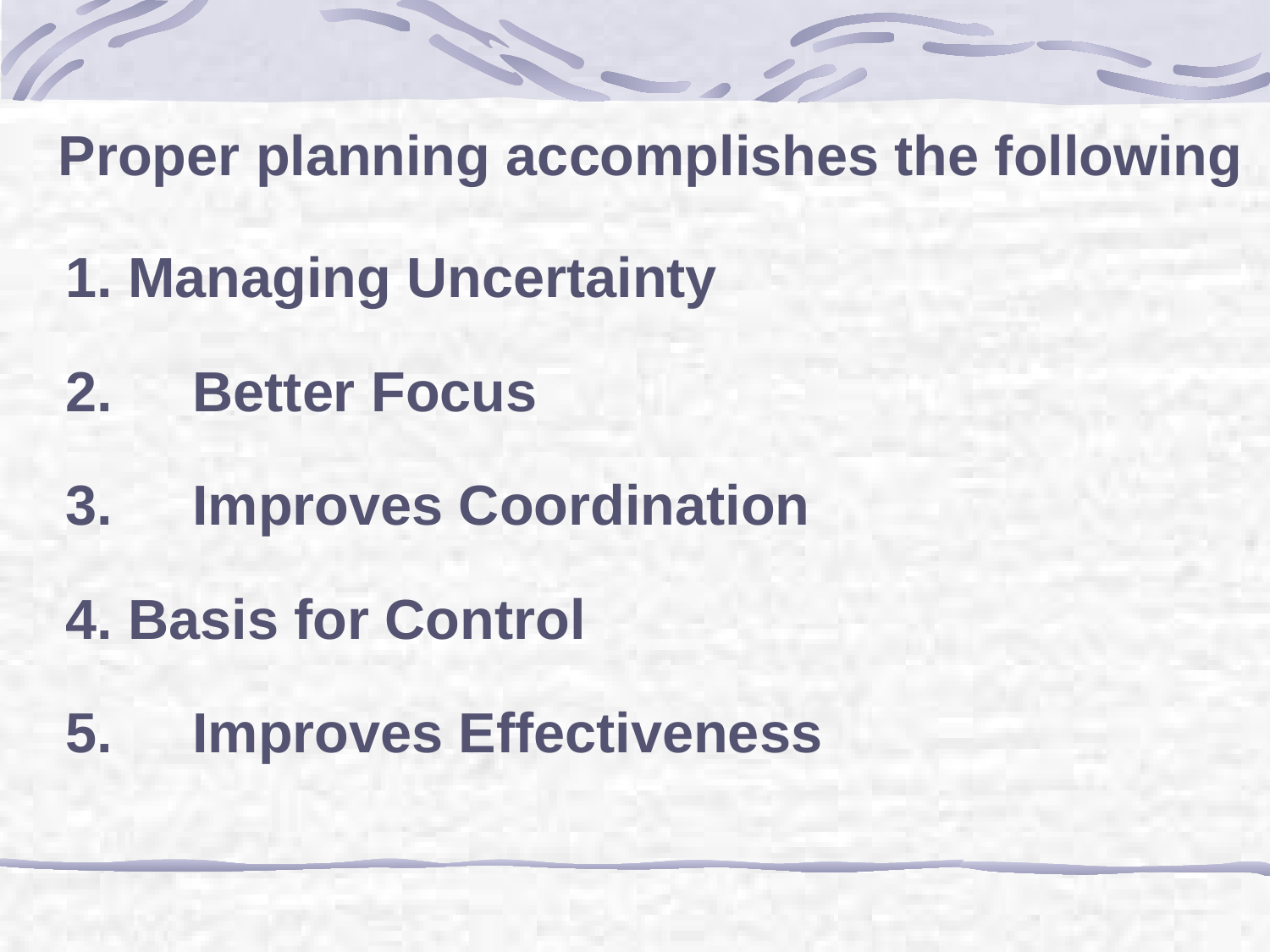

Proper planning accomplishes the following
1. Managing Uncertainty
2.	Better Focus
3.	Improves Coordination
4. Basis for Control
5.	Improves Effectiveness